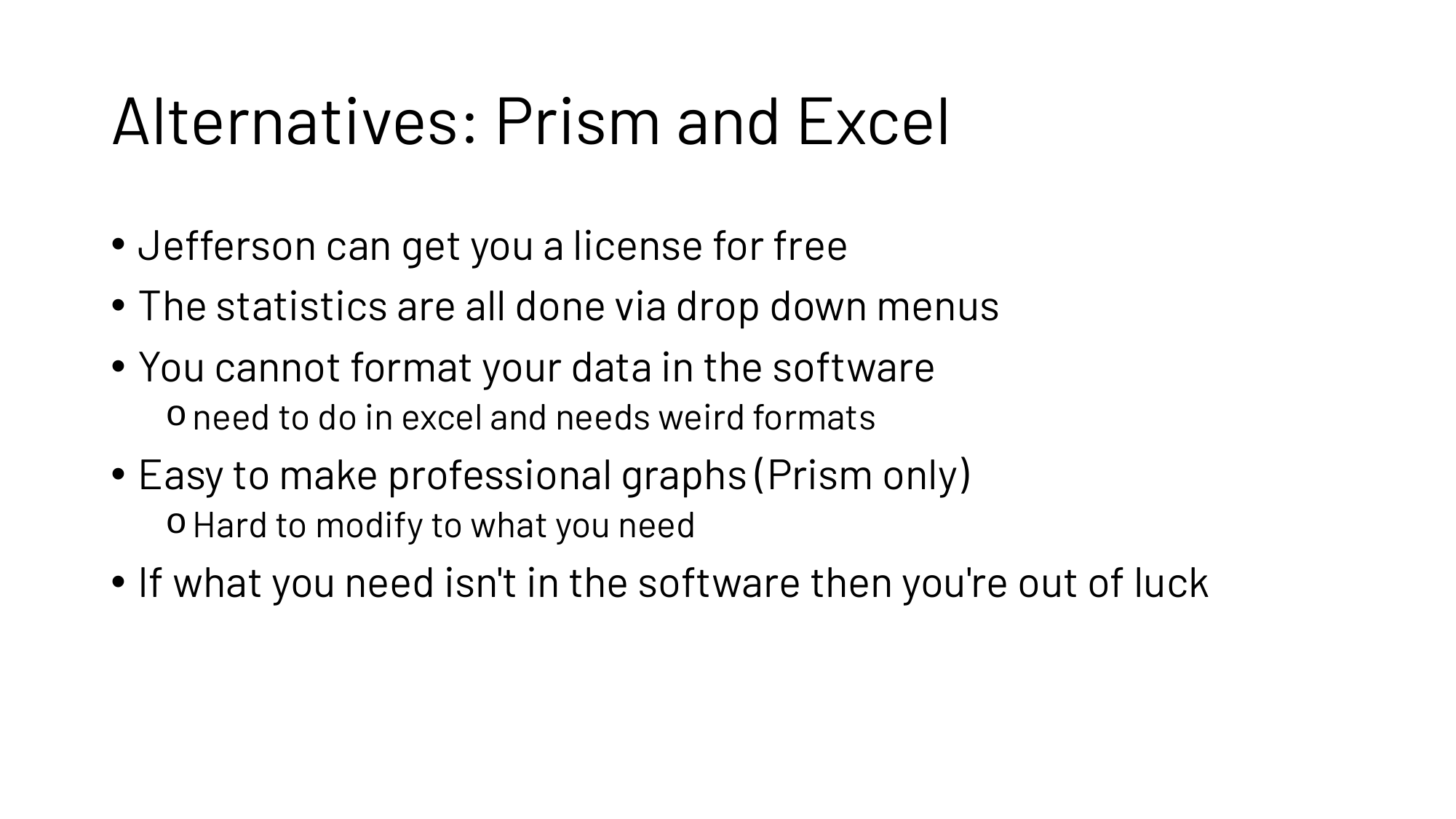

# Alternatives: Prism and Excel
Jefferson can get you a license for free
The statistics are all done via drop down menus
You cannot format your data in the software
need to do in excel and needs weird formats
Easy to make professional graphs (Prism only)
Hard to modify to what you need
If what you need isn't in the software then you're out of luck